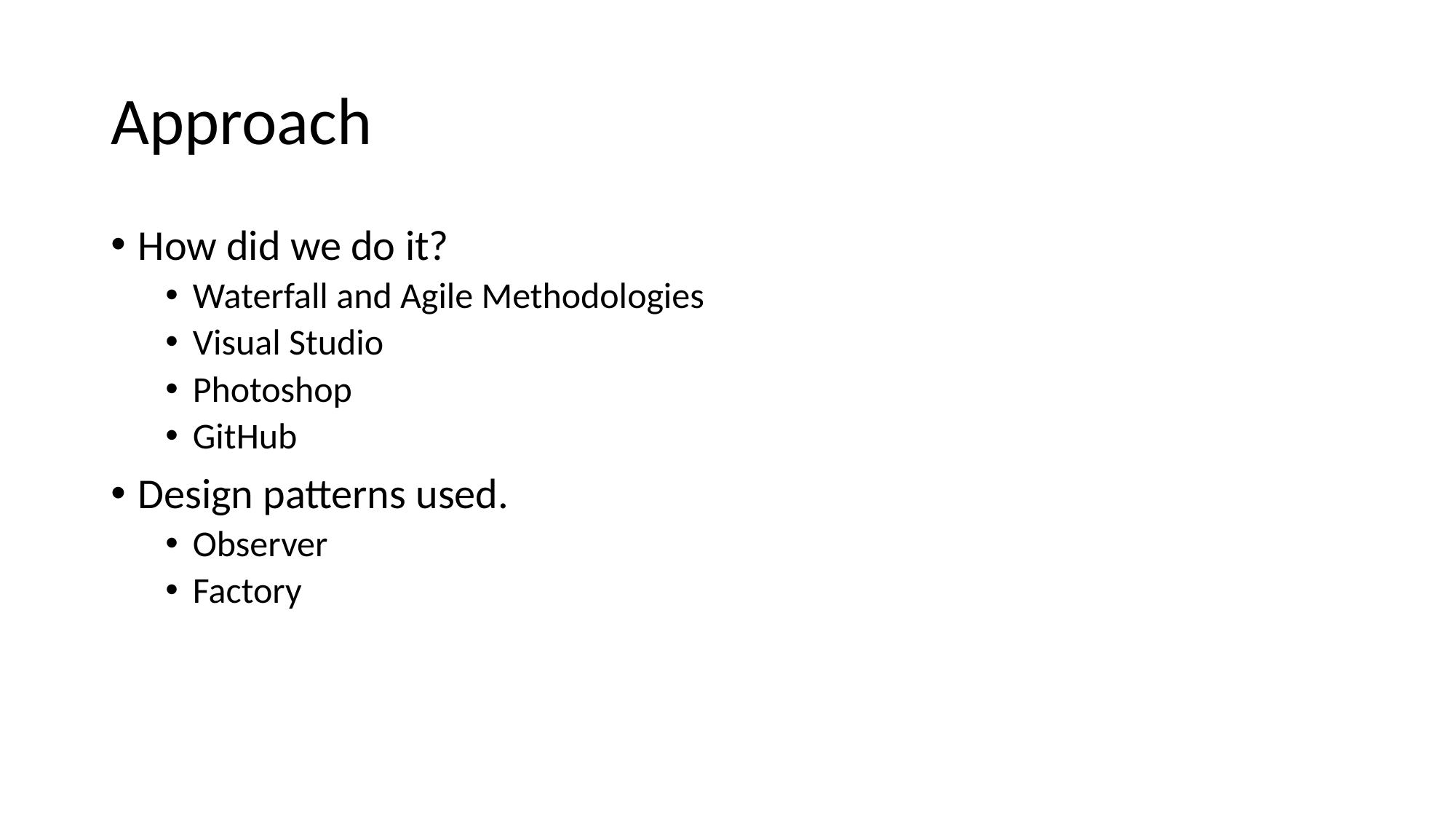

# Approach
How did we do it?
Waterfall and Agile Methodologies
Visual Studio
Photoshop
GitHub
Design patterns used.
Observer
Factory